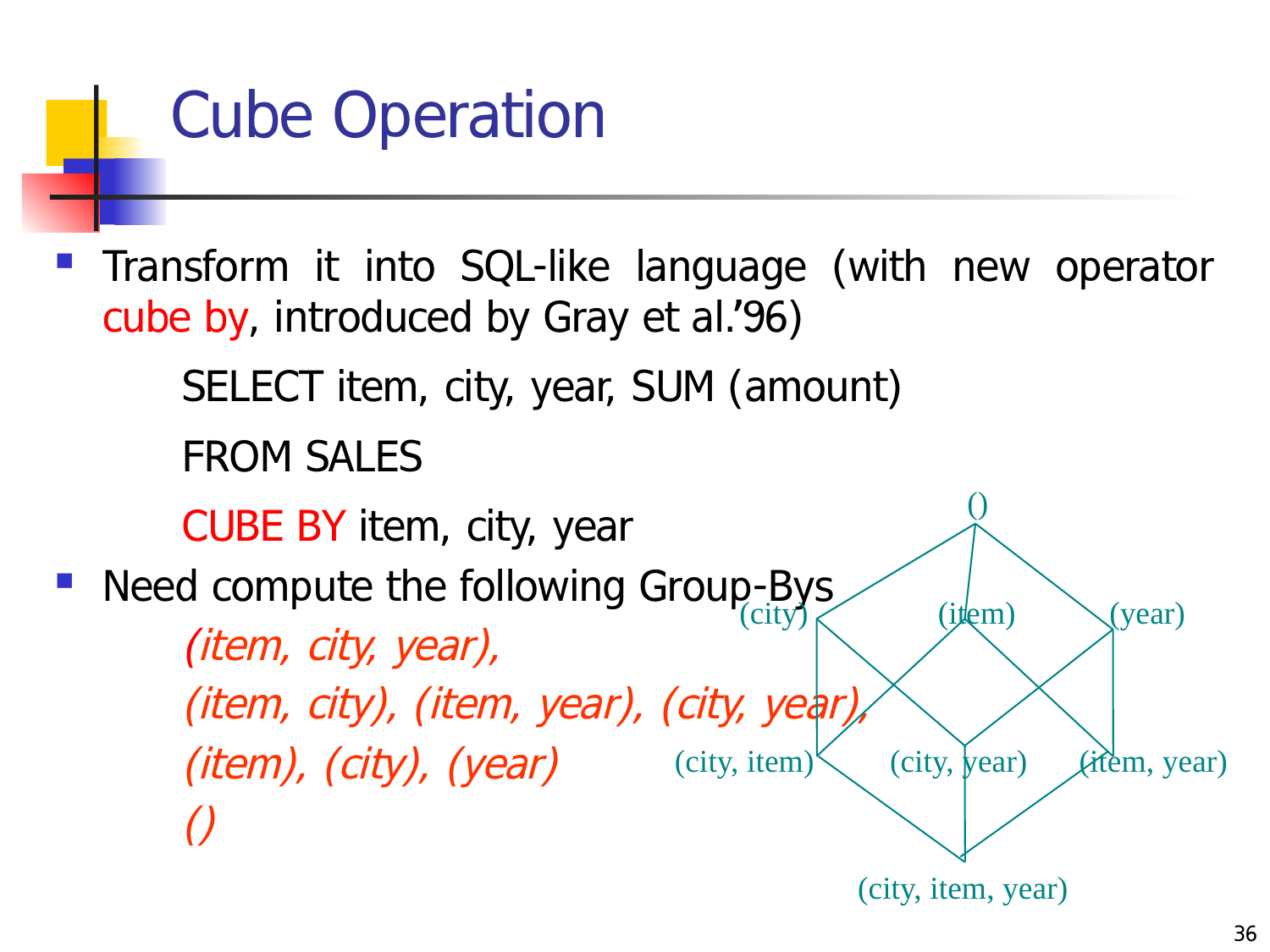

# Cube Operation
Transform it into SQL-like language (with new operator cube by, introduced by Gray et al.’96)
SELECT item, city, year, SUM (amount)
FROM SALES
CUBE BY item, city, year
Need compute the following Group-Bys
(item, city, year),
(item, city), (item, year), (city, year),
(item), (city), (year)
()
()

(city)
(item)
(year)

(city, item)
(city, year)
(item, year)

(city, item, year)
36